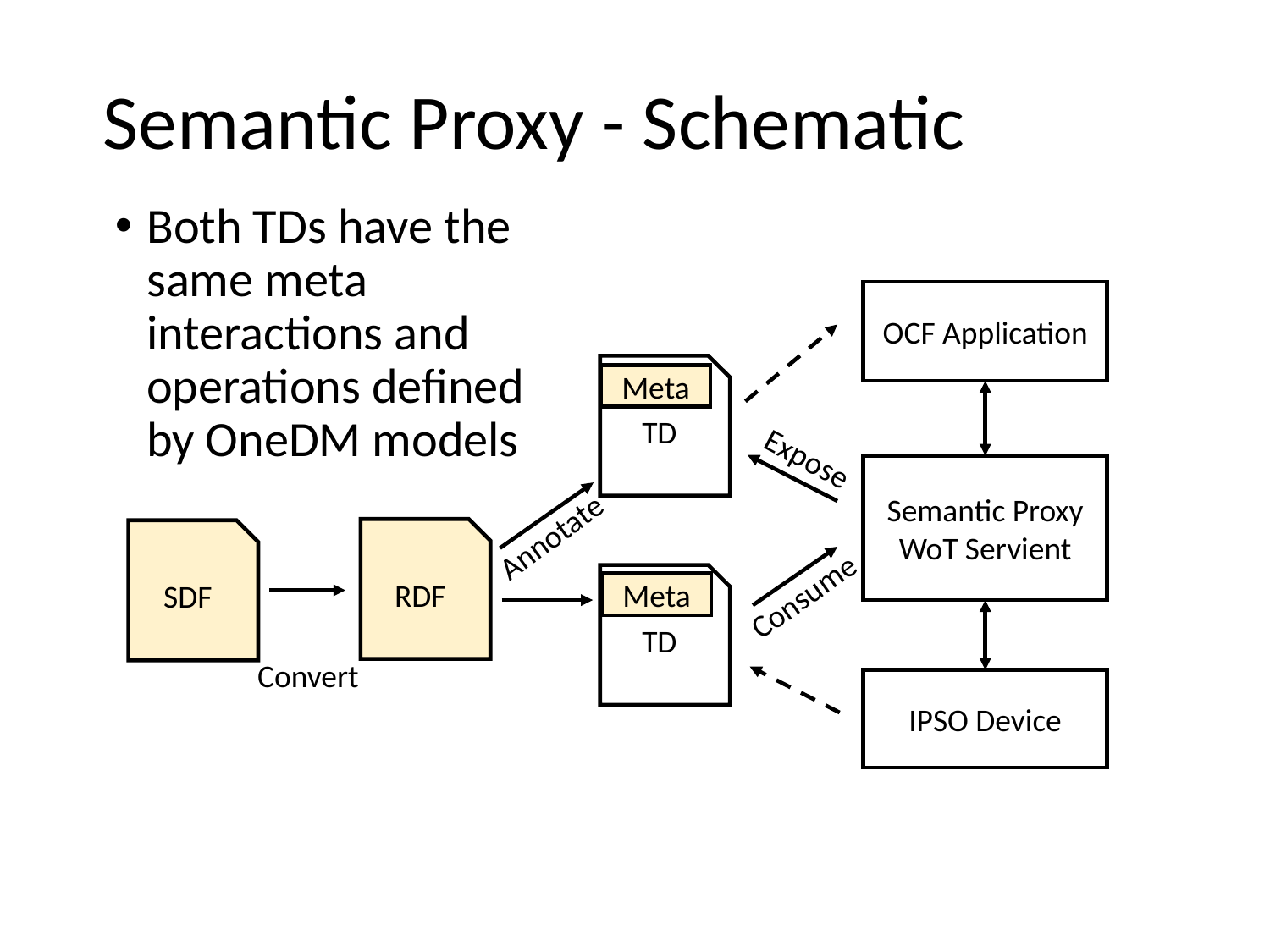

# Semantic Proxy - Schematic
Both TDs have the same meta interactions and operations defined by OneDM models
OCF Application
TD
Meta
Expose
Semantic Proxy
WoT Servient
Annotate
RDF
SDF
TD
Consume
Meta
Convert
IPSO Device